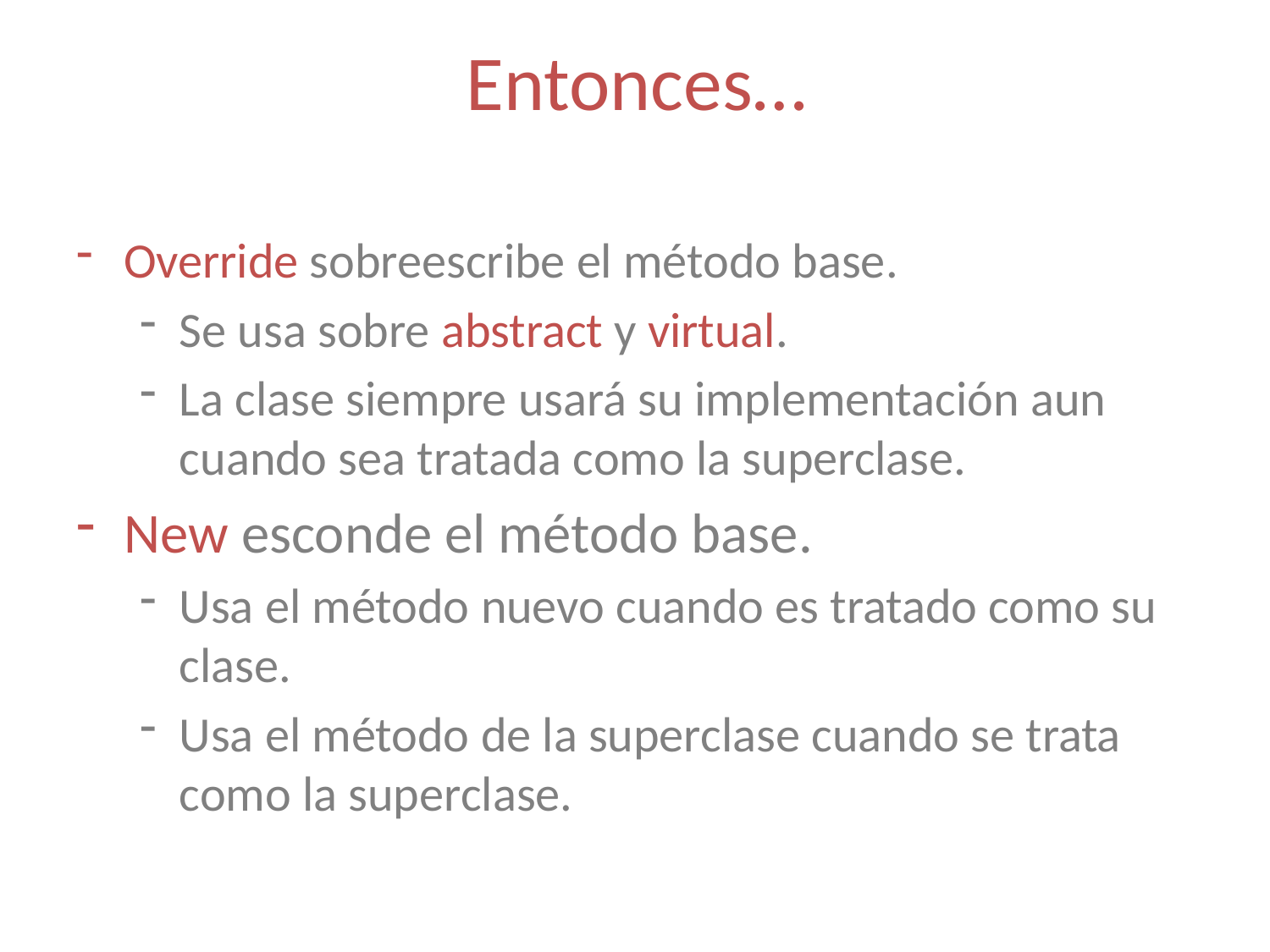

# Entonces…
Override sobreescribe el método base.
Se usa sobre abstract y virtual.
La clase siempre usará su implementación aun cuando sea tratada como la superclase.
New esconde el método base.
Usa el método nuevo cuando es tratado como su clase.
Usa el método de la superclase cuando se trata como la superclase.